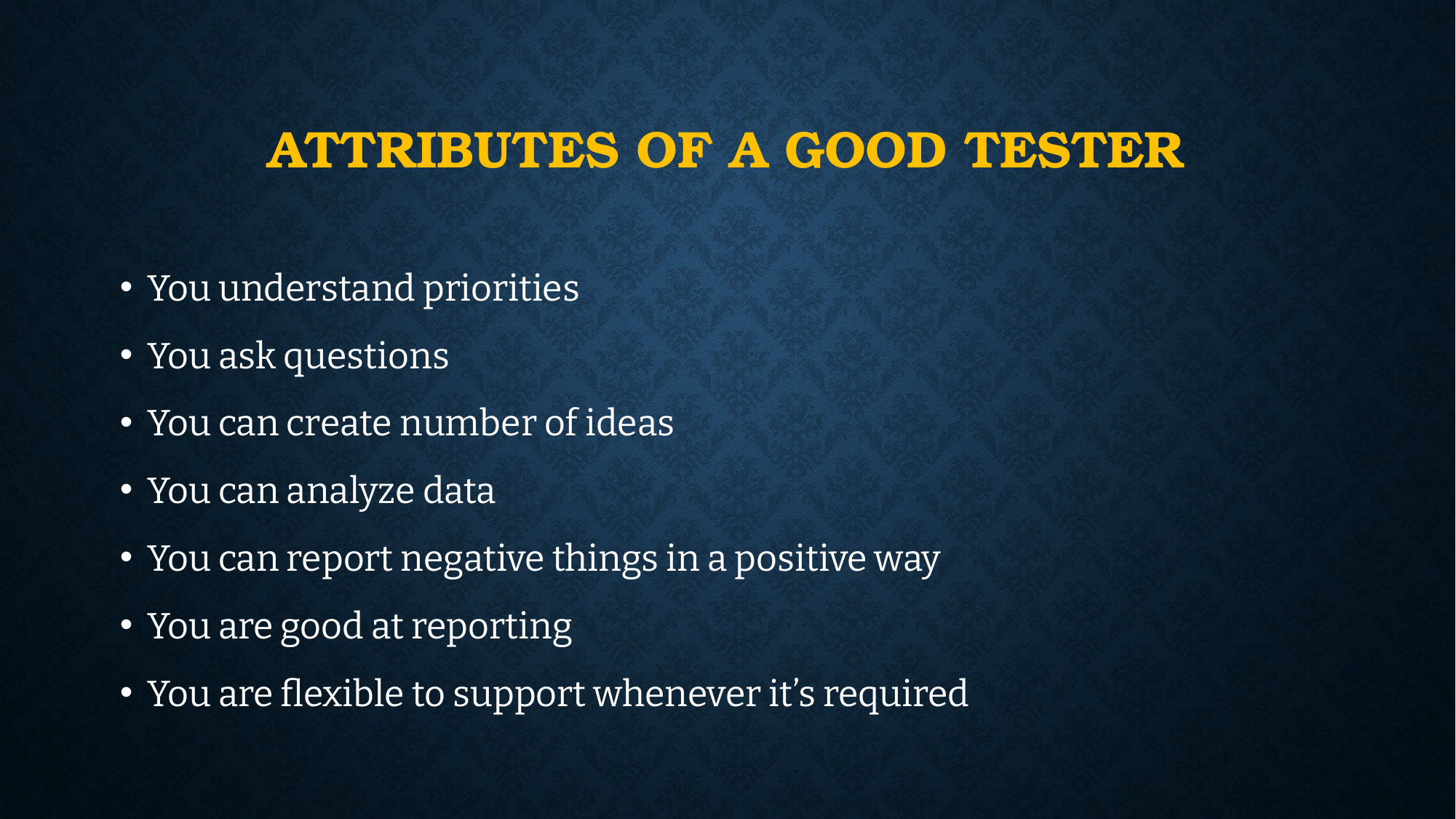

# Attributes of a good tester
You understand priorities
You ask questions
You can create number of ideas
You can analyze data
You can report negative things in a positive way
You are good at reporting
You are flexible to support whenever it’s required